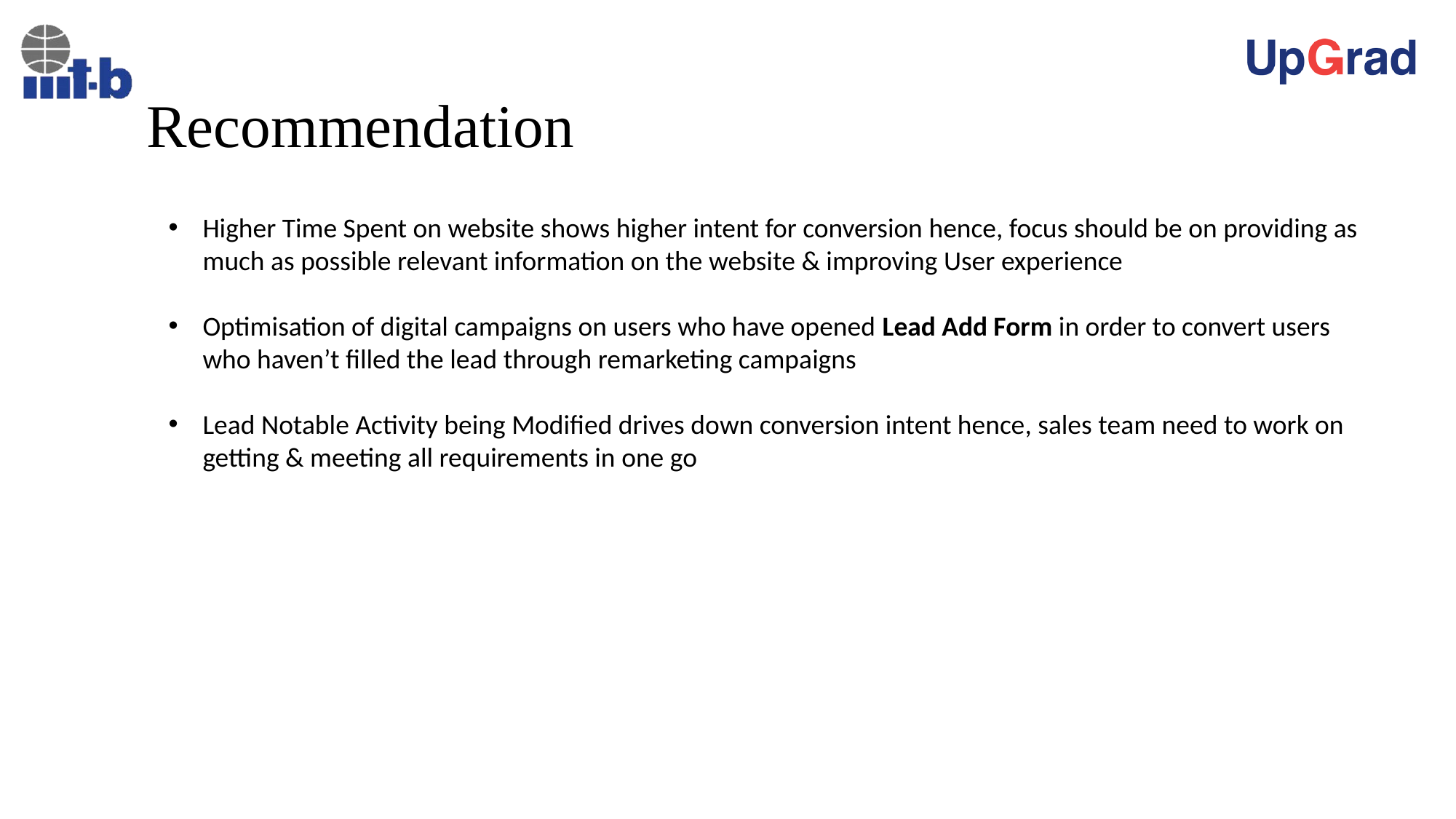

# Recommendation
Higher Time Spent on website shows higher intent for conversion hence, focus should be on providing as much as possible relevant information on the website & improving User experience

Optimisation of digital campaigns on users who have opened Lead Add Form in order to convert users who haven’t filled the lead through remarketing campaigns

Lead Notable Activity being Modified drives down conversion intent hence, sales team need to work on getting & meeting all requirements in one go